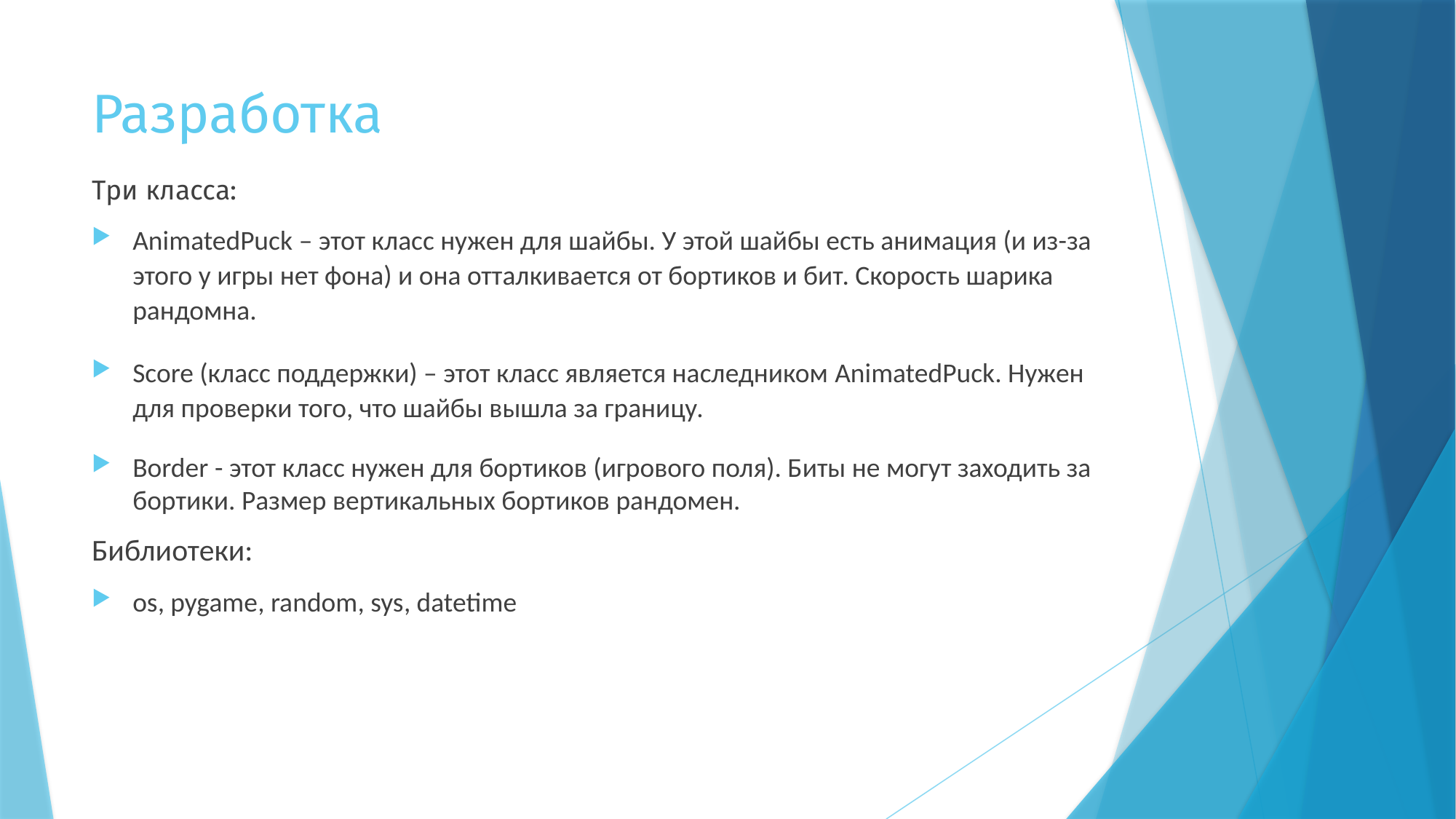

# Разработка
Три класса:
AnimatedPuck – этот класс нужен для шайбы. У этой шайбы есть анимация (и из-за этого у игры нет фона) и она отталкивается от бортиков и бит. Скорость шарика рандомна.
Score (класс поддержки) – этот класс является наследником AnimatedPuck. Нужен для проверки того, что шайбы вышла за границу.
Border - этот класс нужен для бортиков (игрового поля). Биты не могут заходить за бортики. Размер вертикальных бортиков рандомен.
Библиотеки:
os, pygame, random, sys, datetime